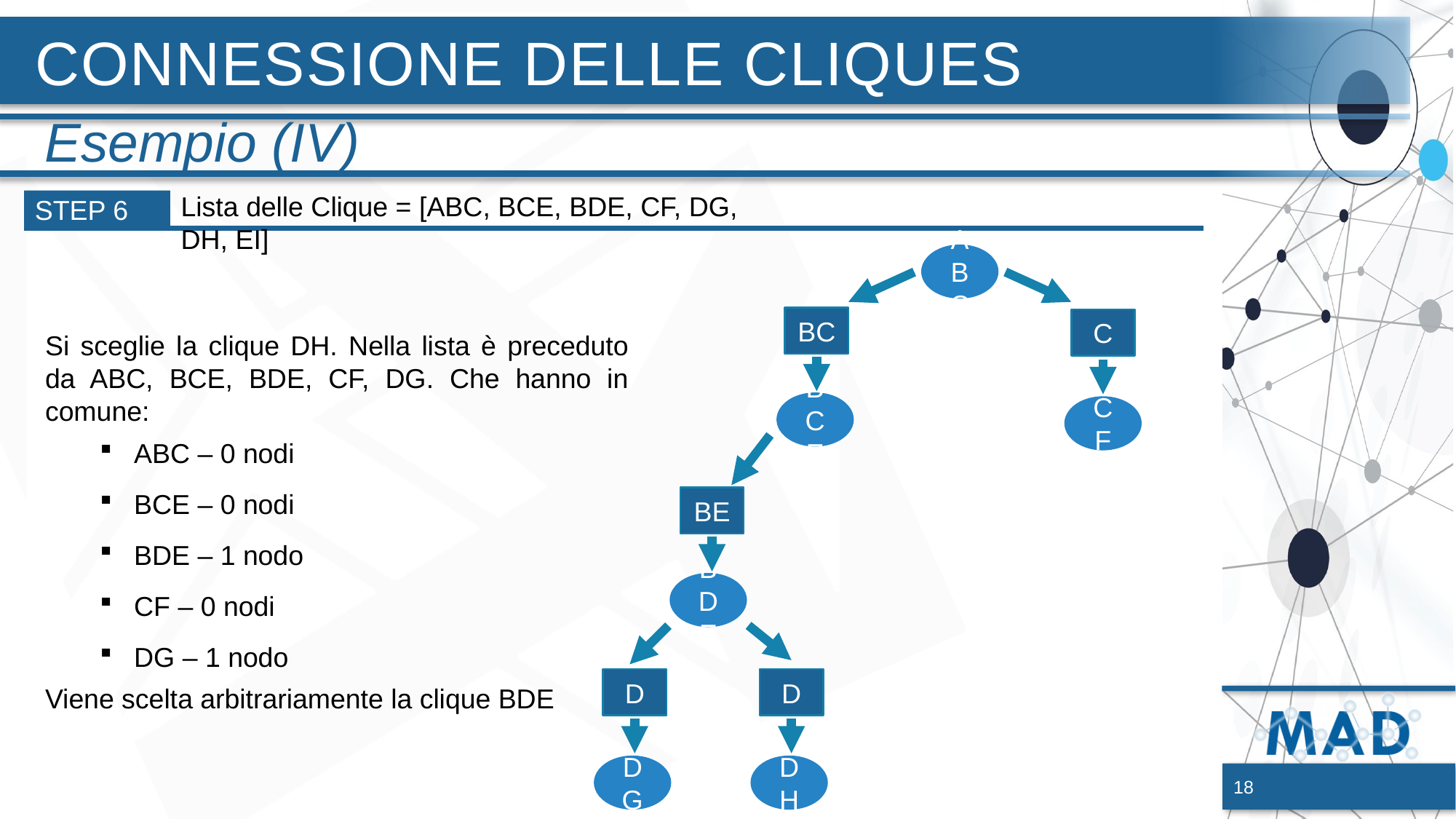

# Connessione delle Cliques
Esempio (IV)
Lista delle Clique = [ABC, BCE, BDE, CF, DG, DH, EI]
STEP 6
ABC
BC
C
BCE
CF
BE
BDE
D
D
DG
DH
Si sceglie la clique DH. Nella lista è preceduto da ABC, BCE, BDE, CF, DG. Che hanno in comune:
ABC – 0 nodi
BCE – 0 nodi
BDE – 1 nodo
CF – 0 nodi
DG – 1 nodo
Viene scelta arbitrariamente la clique BDE
18